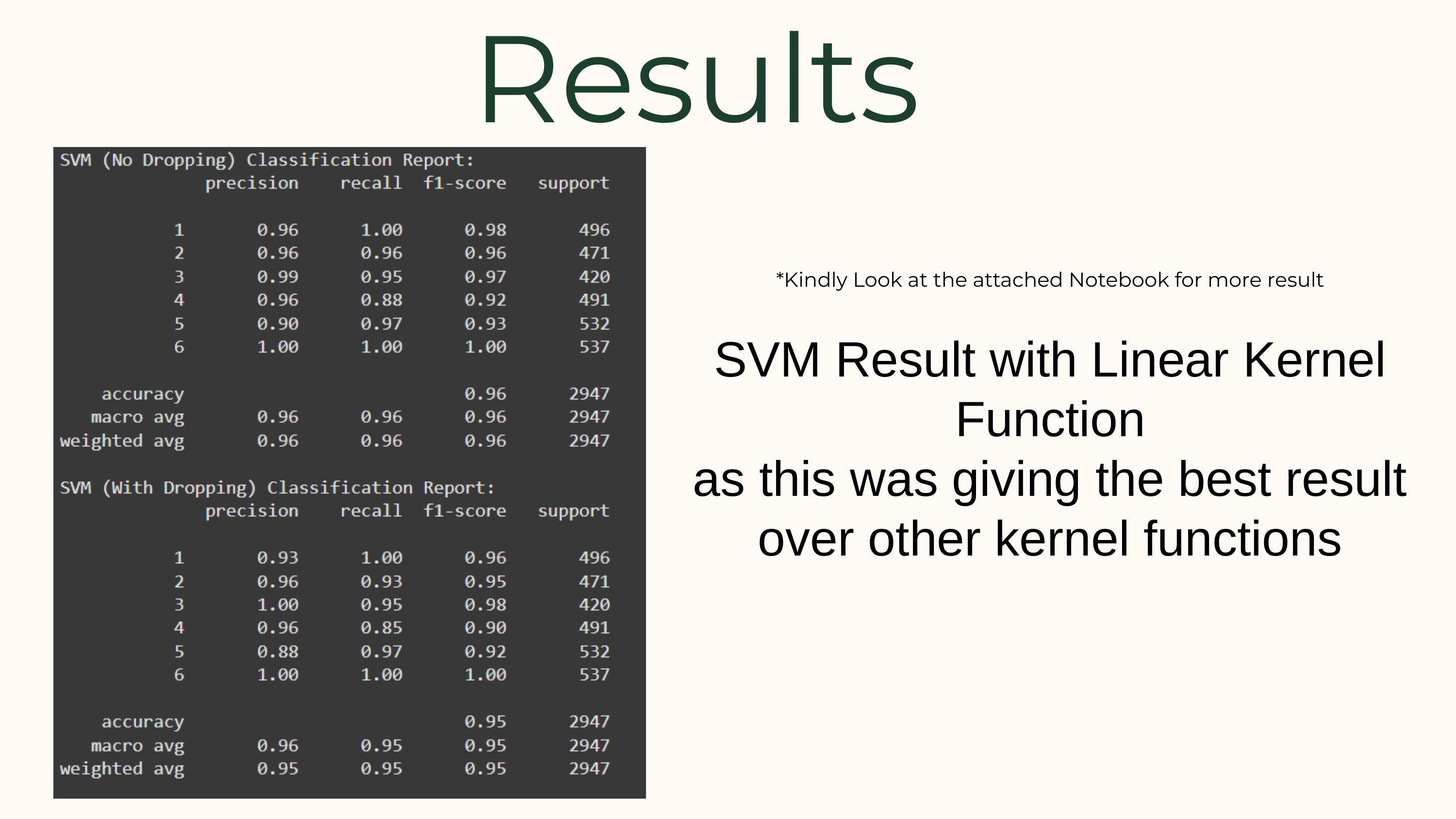

Results

*Kindly Look at the attached Notebook for more result
SVM Result with Linear Kernel Function
as this was giving the best result
over other kernel functions